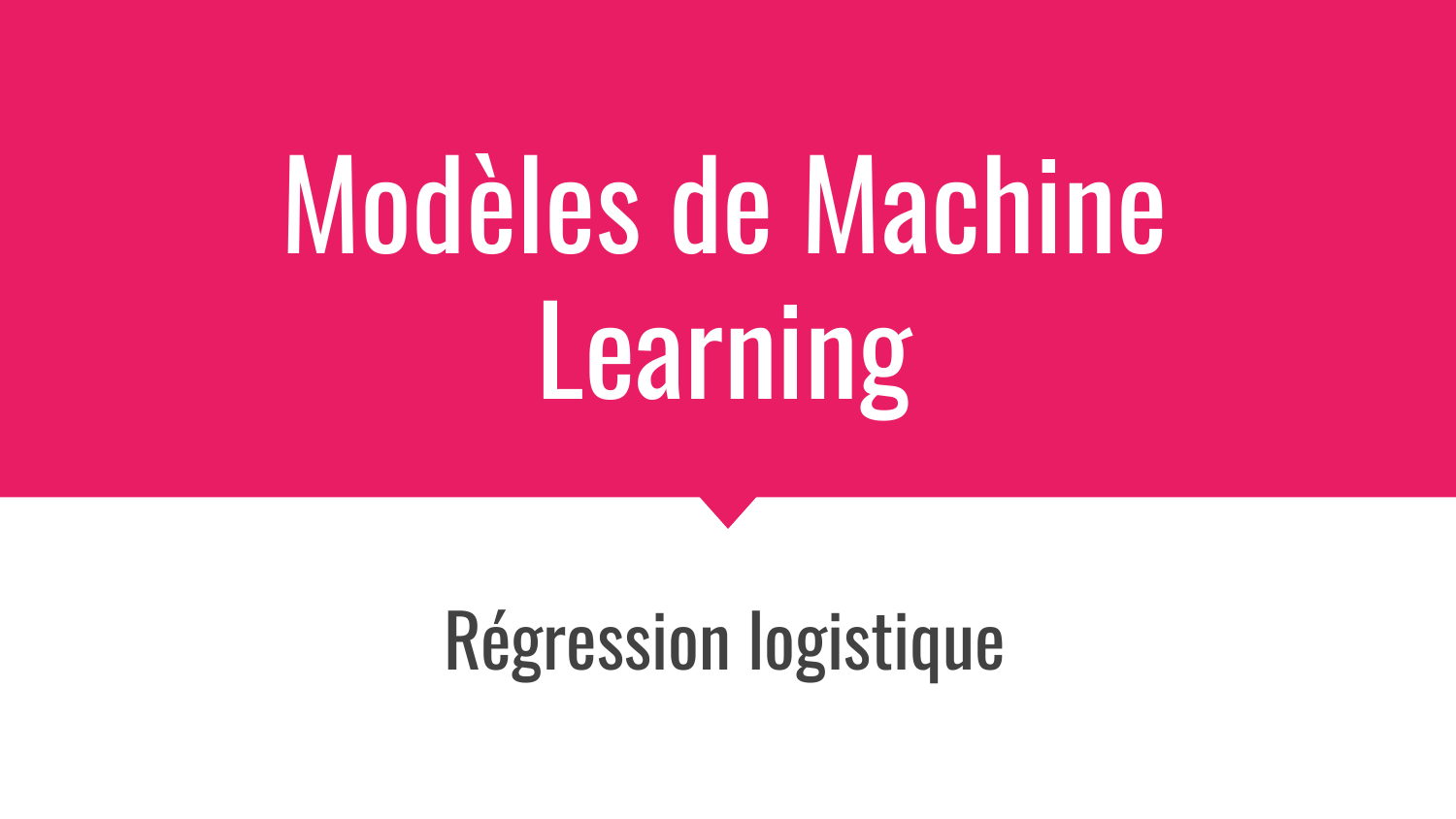

# Modèles de Machine Learning
Régression logistique